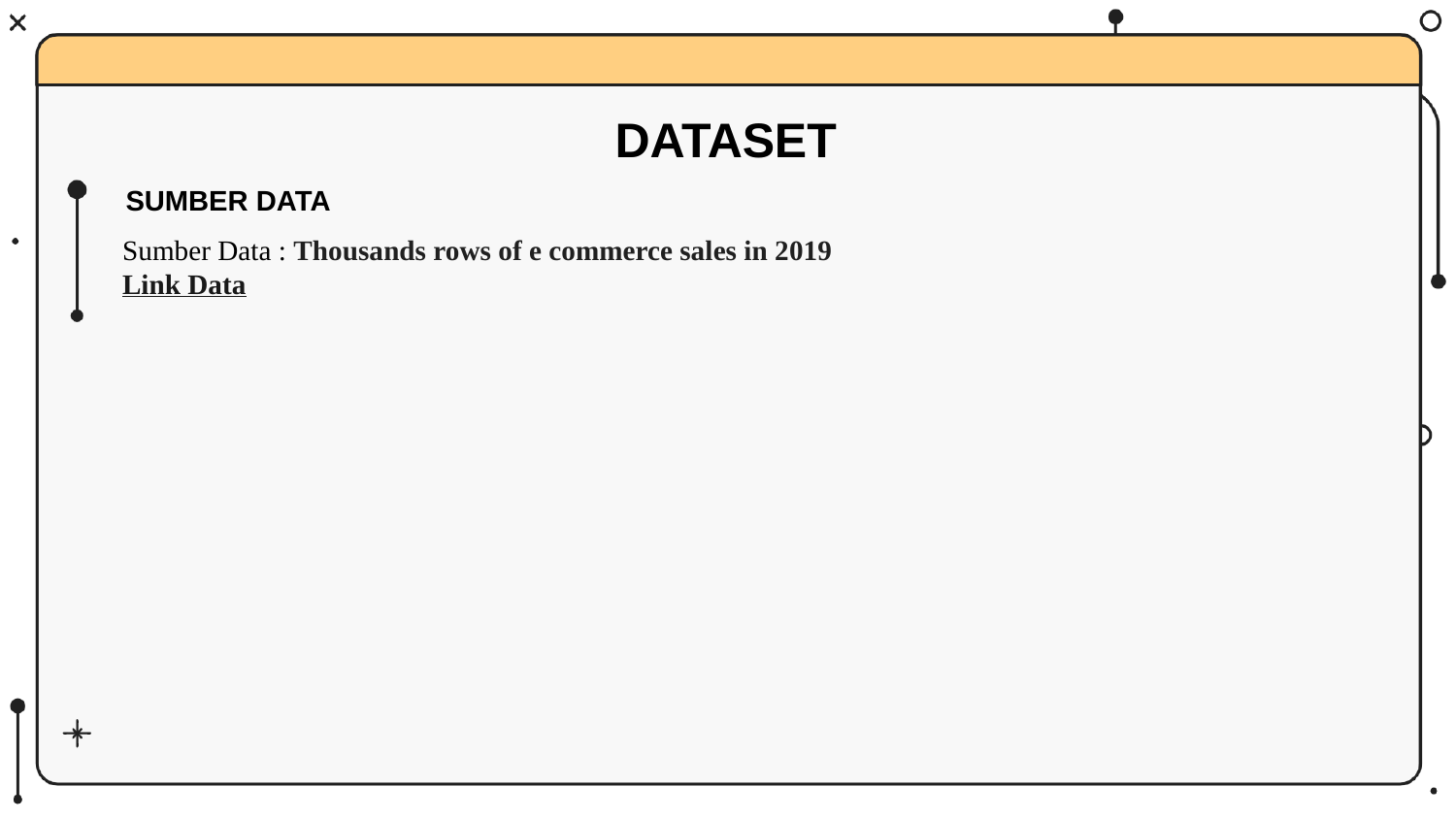

DATASET
SUMBER DATA
Sumber Data : Thousands rows of e commerce sales in 2019
Link Data